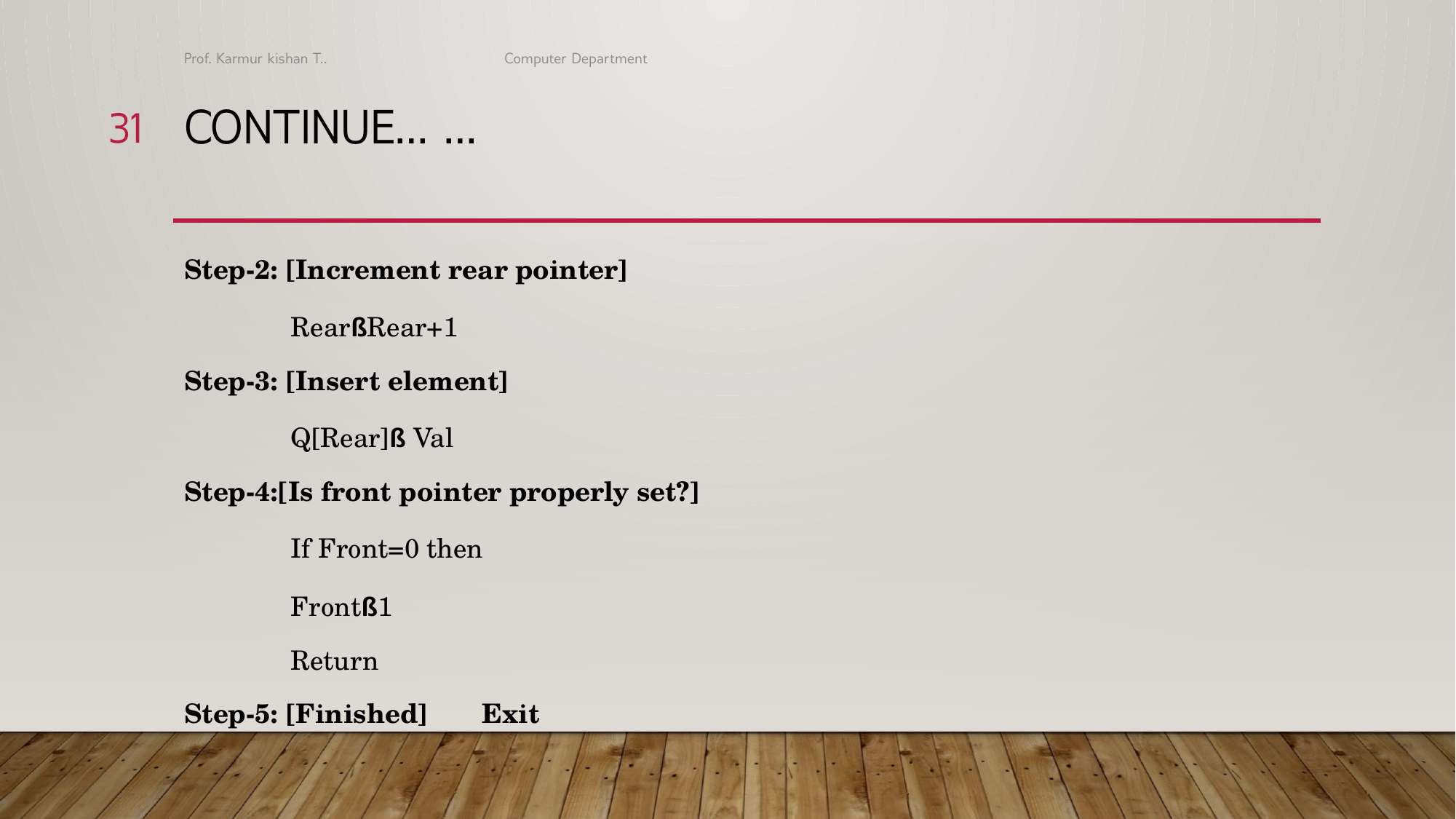

Prof. Karmur kishan T..                                       Computer Department
31
# Continue… …
Step-2: [Increment rear pointer]
	RearßRear+1
Step-3: [Insert element]
	Q[Rear]ß Val
Step-4:[Is front pointer properly set?]
	If Front=0 then
	Frontß1
	Return
Step-5: [Finished]       Exit